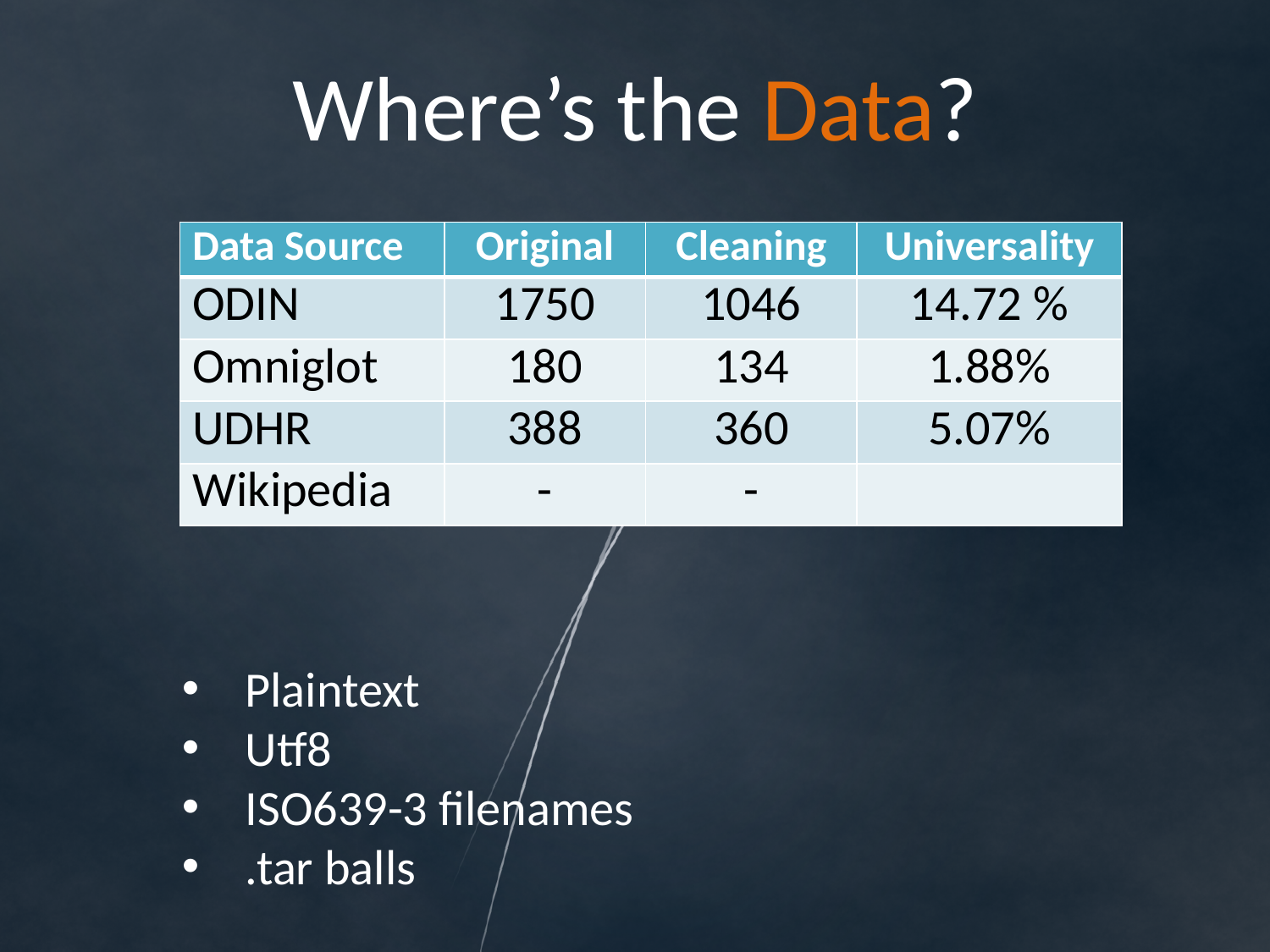

# Where’s the Data?
| Data Source | Original | Cleaning | Universality |
| --- | --- | --- | --- |
| ODIN | 1750 | 1046 | 14.72 % |
| Omniglot | 180 | 134 | 1.88% |
| UDHR | 388 | 360 | 5.07% |
| Wikipedia | - | - |  |
Plaintext
Utf8
ISO639-3 filenames
.tar balls